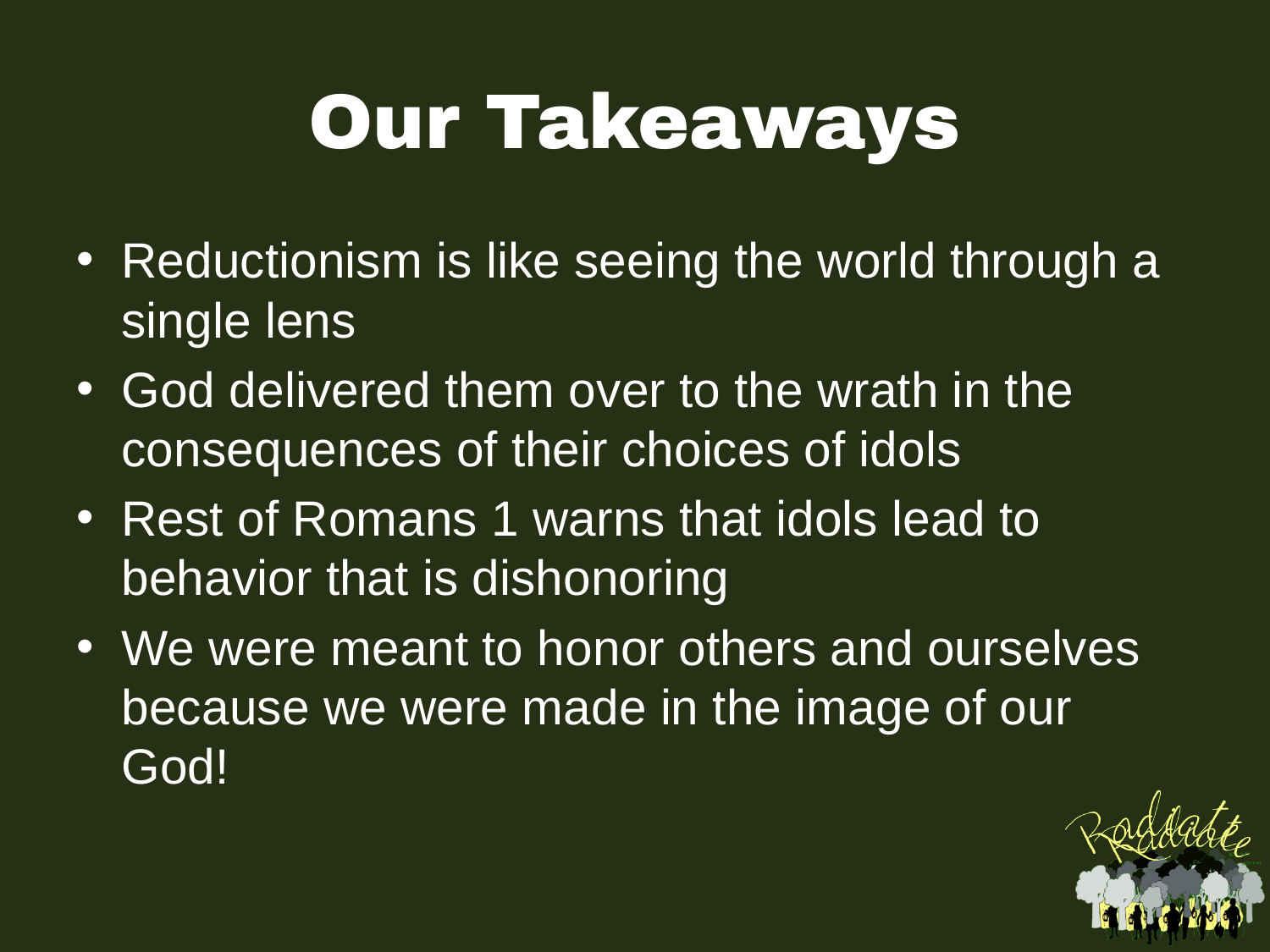

# Our Takeaways
Reductionism is like seeing the world through a single lens
God delivered them over to the wrath in the consequences of their choices of idols
Rest of Romans 1 warns that idols lead to behavior that is dishonoring
We were meant to honor others and ourselves because we were made in the image of our God!